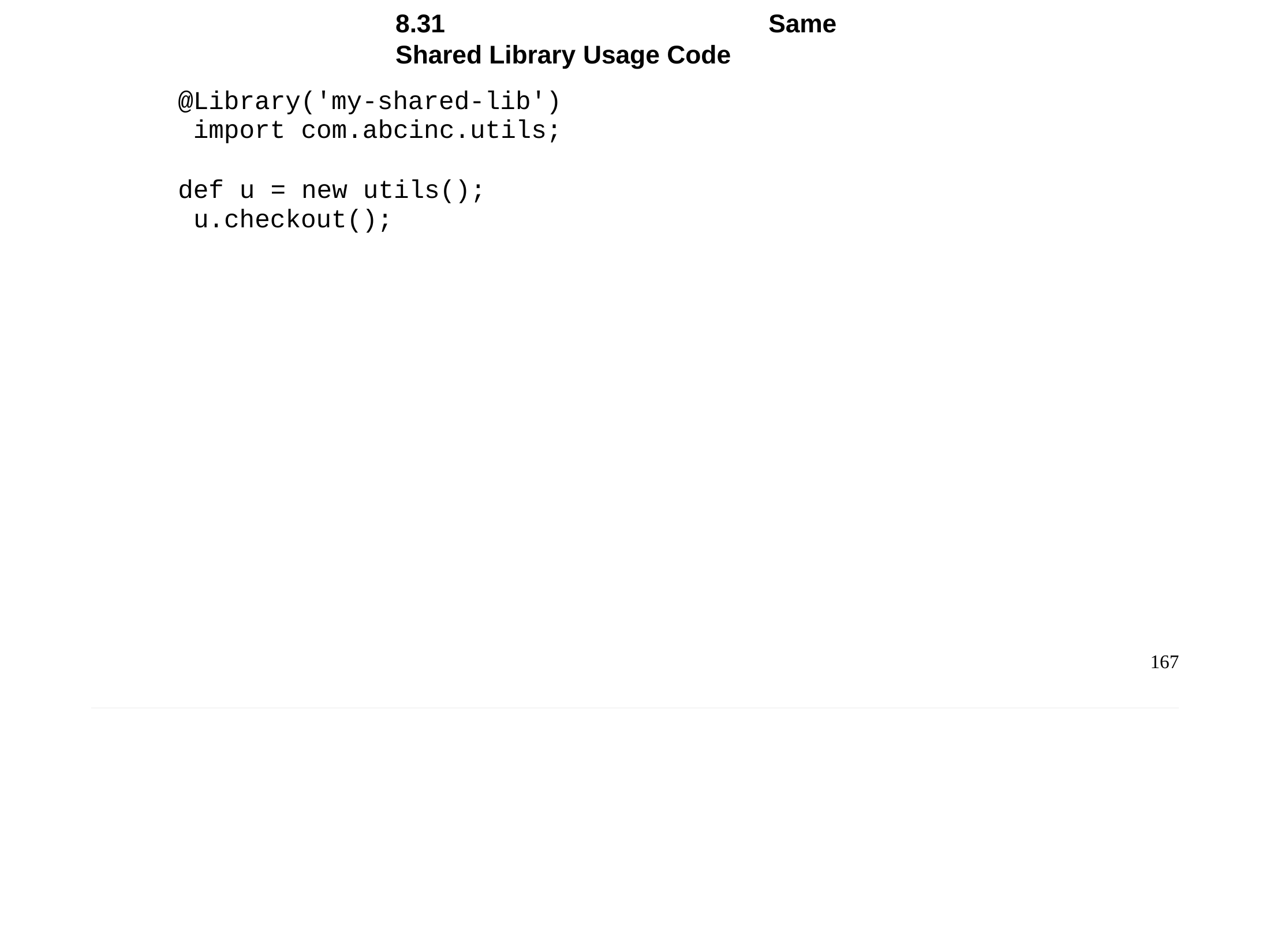

Chapter 8 - Groovy DSL

8.31	Same Shared Library Usage Code
@Library('my-shared-lib')  import com.abcinc.utils;

def u = new utils();  u.checkout();
167